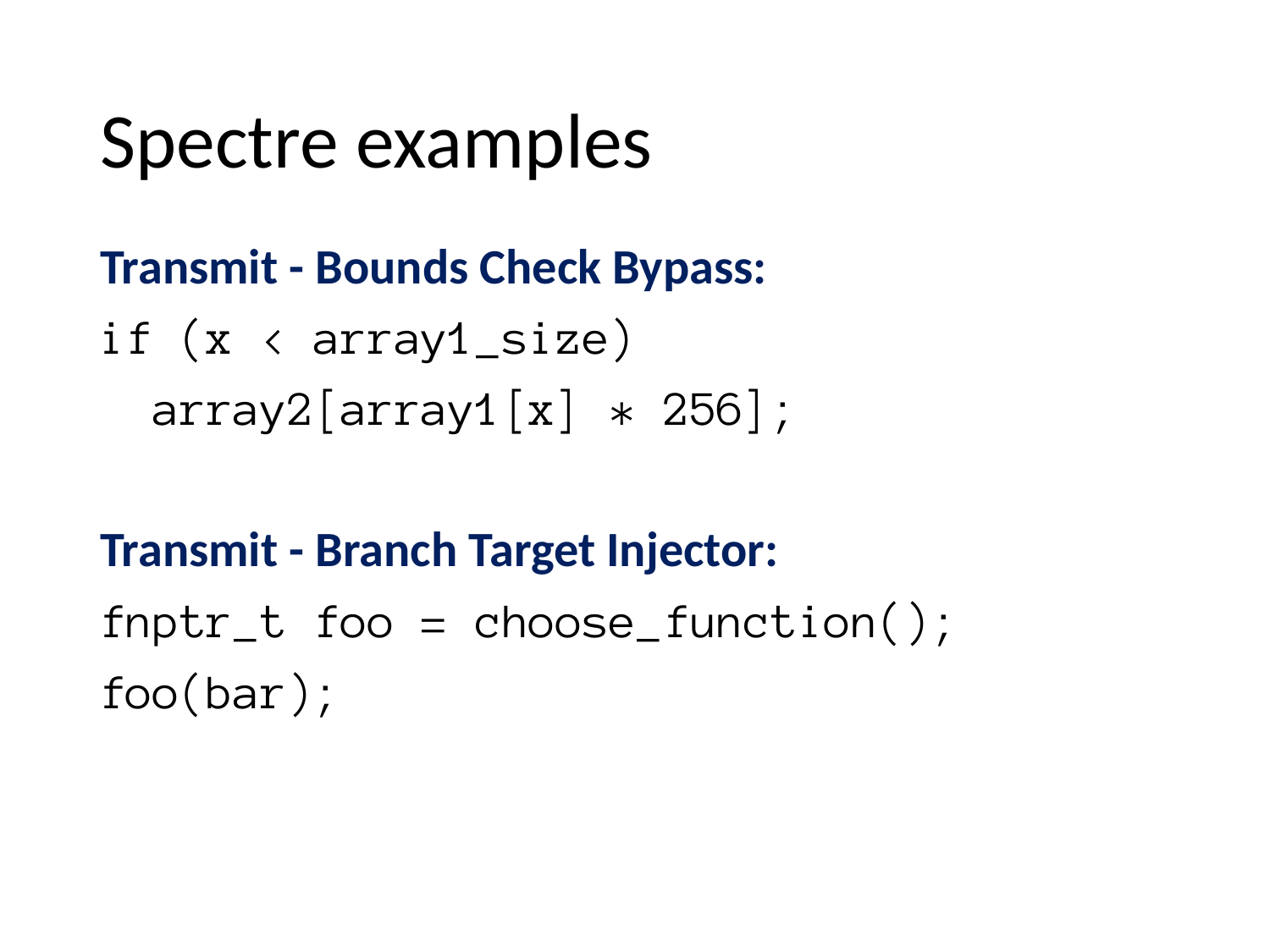

# Spectre examples
Transmit - Bounds Check Bypass:
if (x < array1_size)
  array2[array1[x] * 256];

Transmit - Branch Target Injector:
fnptr_t foo = choose_function();
foo(bar);